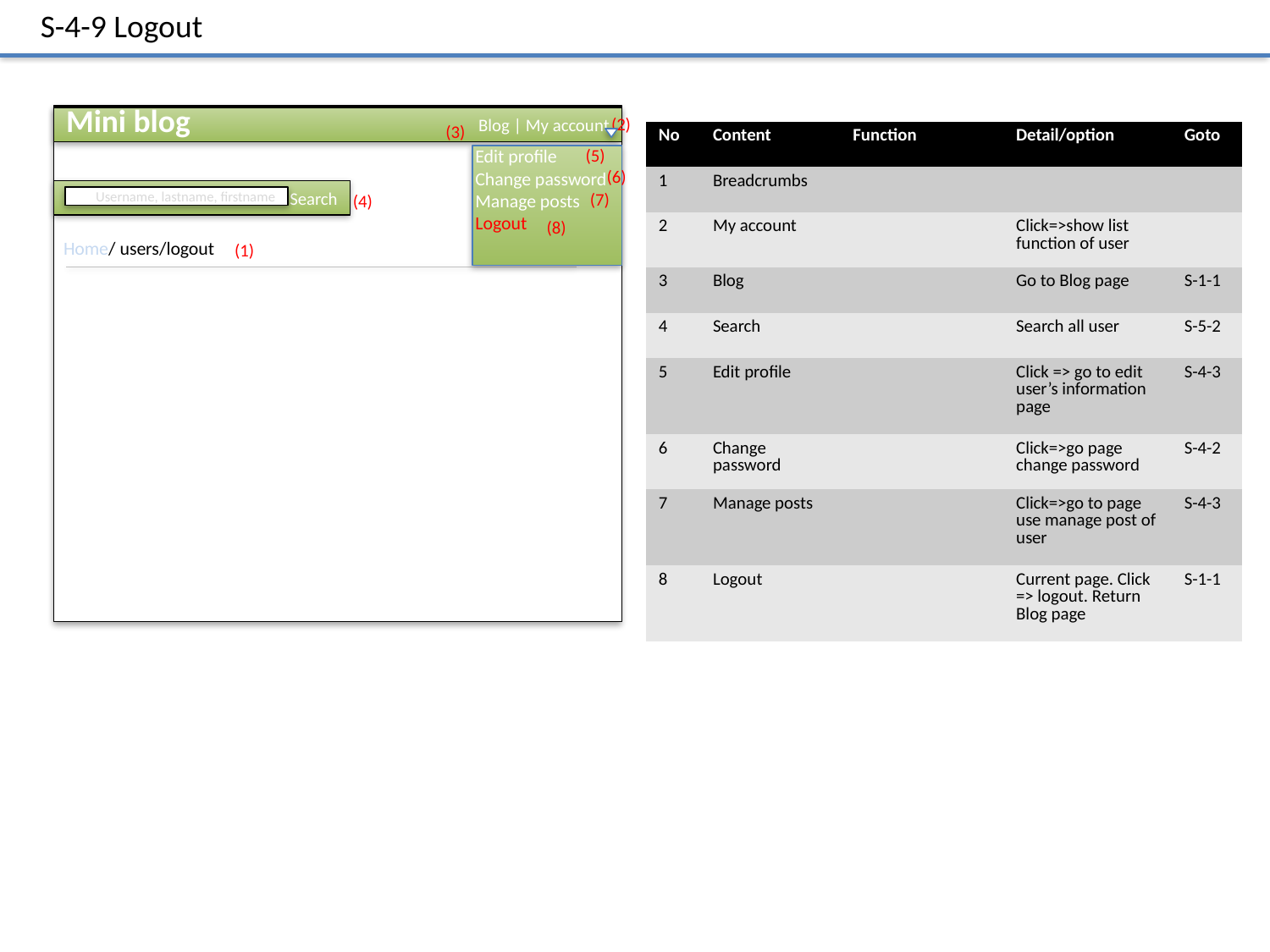

S-4-9 Logout
Mini blog

(2)
Blog | My account
(3)
| No | Content | Function | Detail/option | Goto |
| --- | --- | --- | --- | --- |
| 1 | Breadcrumbs |  |  |  |
| 2 | My account |  | Click=>show list function of user |  |
| 3 | Blog |  | Go to Blog page | S-1-1 |
| 4 | Search |  | Search all user | S-5-2 |
| 5 | Edit profile |  | Click => go to edit user’s information page | S-4-3 |
| 6 | Change password |  | Click=>go page change password | S-4-2 |
| 7 | Manage posts |  | Click=>go to page use manage post of user | S-4-3 |
| 8 | Logout |  | Current page. Click => logout. Return Blog page | S-1-1 |

(5)
Edit profile
Change password
Manage posts
Logout

(6)
Search
(7)
(4)
Username, lastname, firstname
(8)
Home/ users/logout
(1)